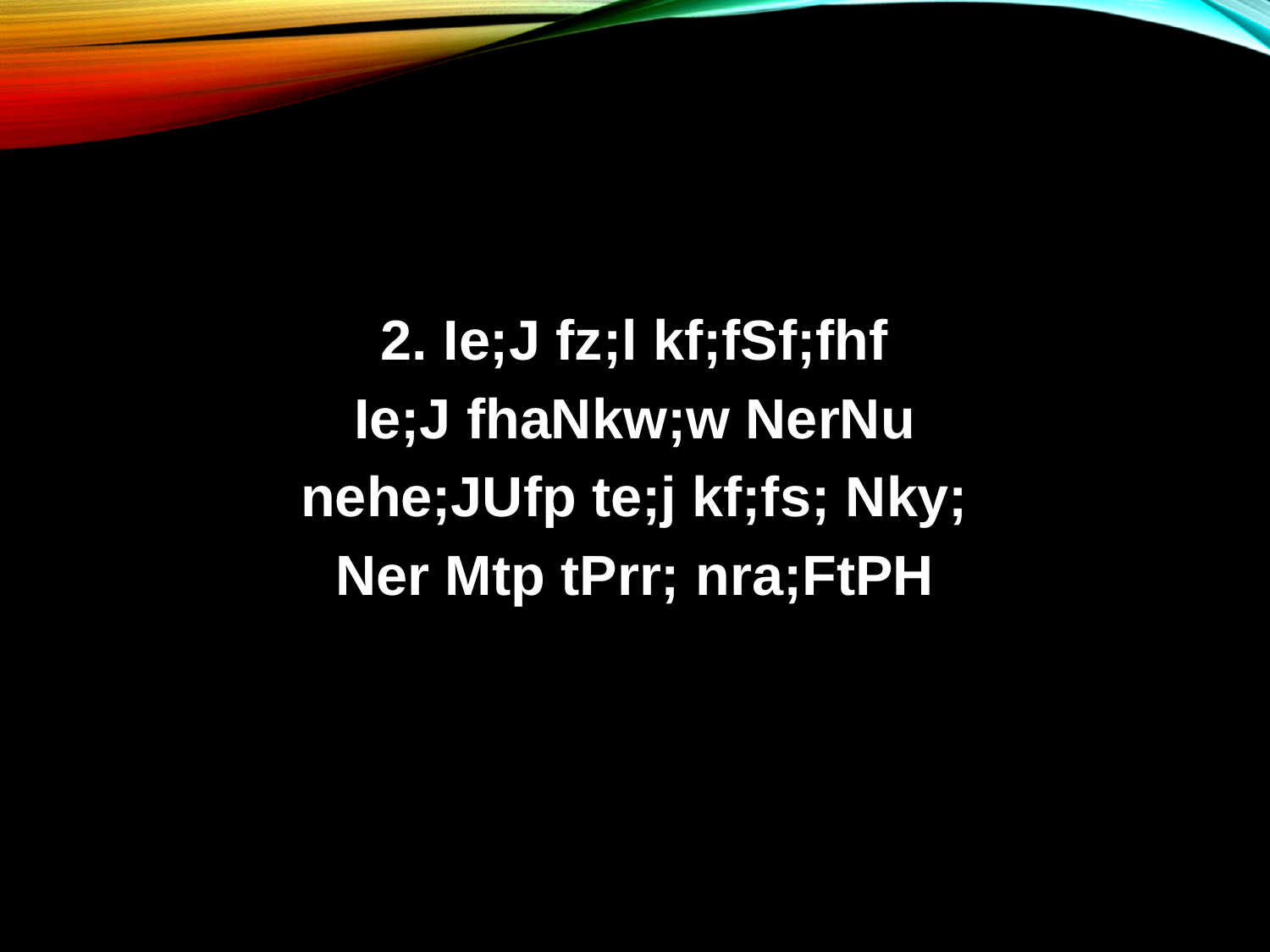

#
2. Ie;J fz;l kf;fSf;fhf
Ie;J fhaNkw;w NerNu
nehe;JUfp te;j kf;fs; Nky;
Ner Mtp tPrr; nra;FtPH